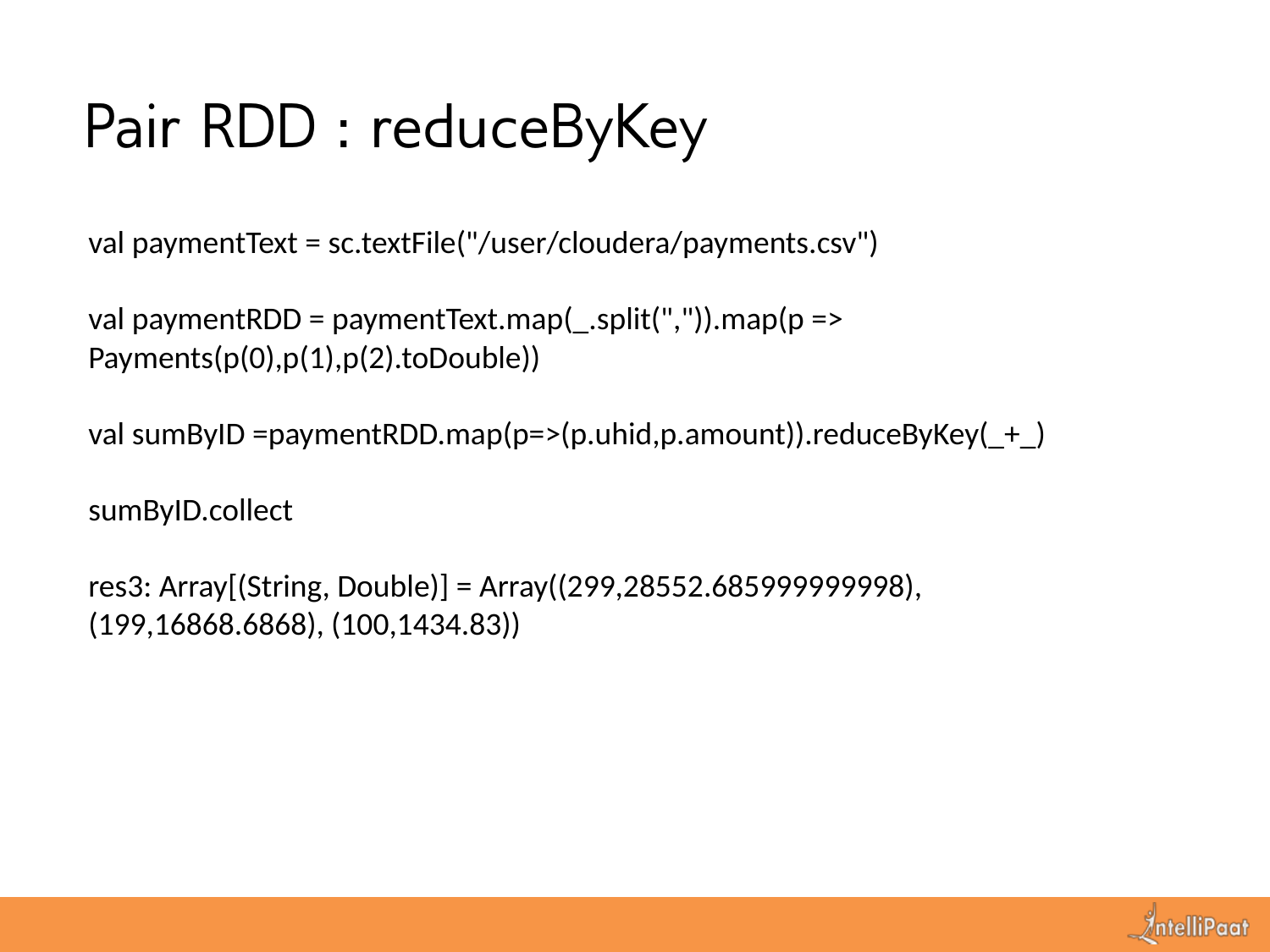

Pair RDD : reduceByKey
val paymentText = sc.textFile("/user/cloudera/payments.csv")

val paymentRDD = paymentText.map(_.split(",")).map(p => Payments(p(0),p(1),p(2).toDouble))

val sumByID =paymentRDD.map(p=>(p.uhid,p.amount)).reduceByKey(_+_)

sumByID.collect

res3: Array[(String, Double)] = Array((299,28552.685999999998), (199,16868.6868), (100,1434.83))